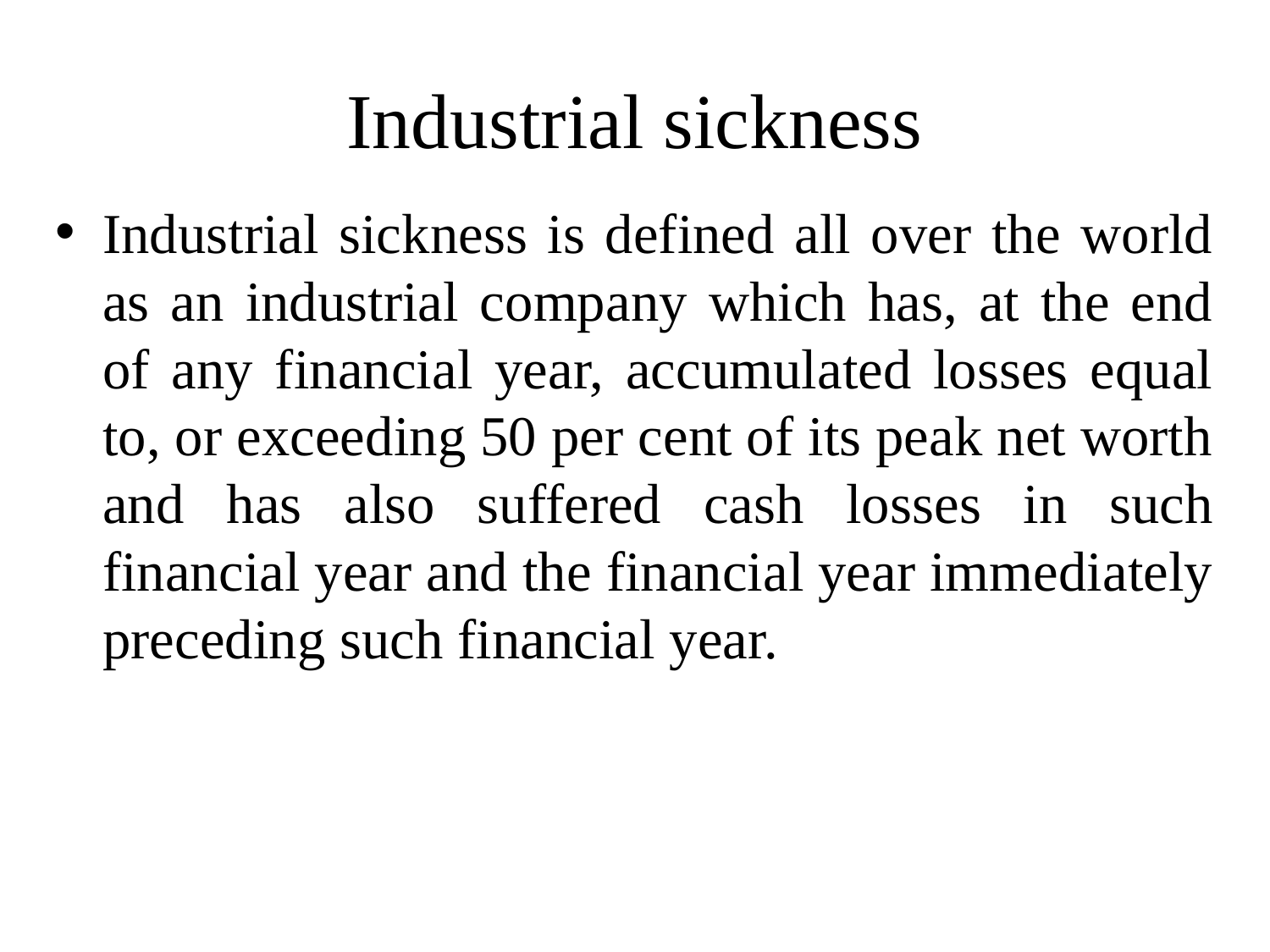

# Industrial sickness
Industrial sickness is defined all over the world as an industrial company which has, at the end of any financial year, accumulated losses equal to, or exceeding 50 per cent of its peak net worth and has also suffered cash losses in such financial year and the financial year immediately preceding such financial year.